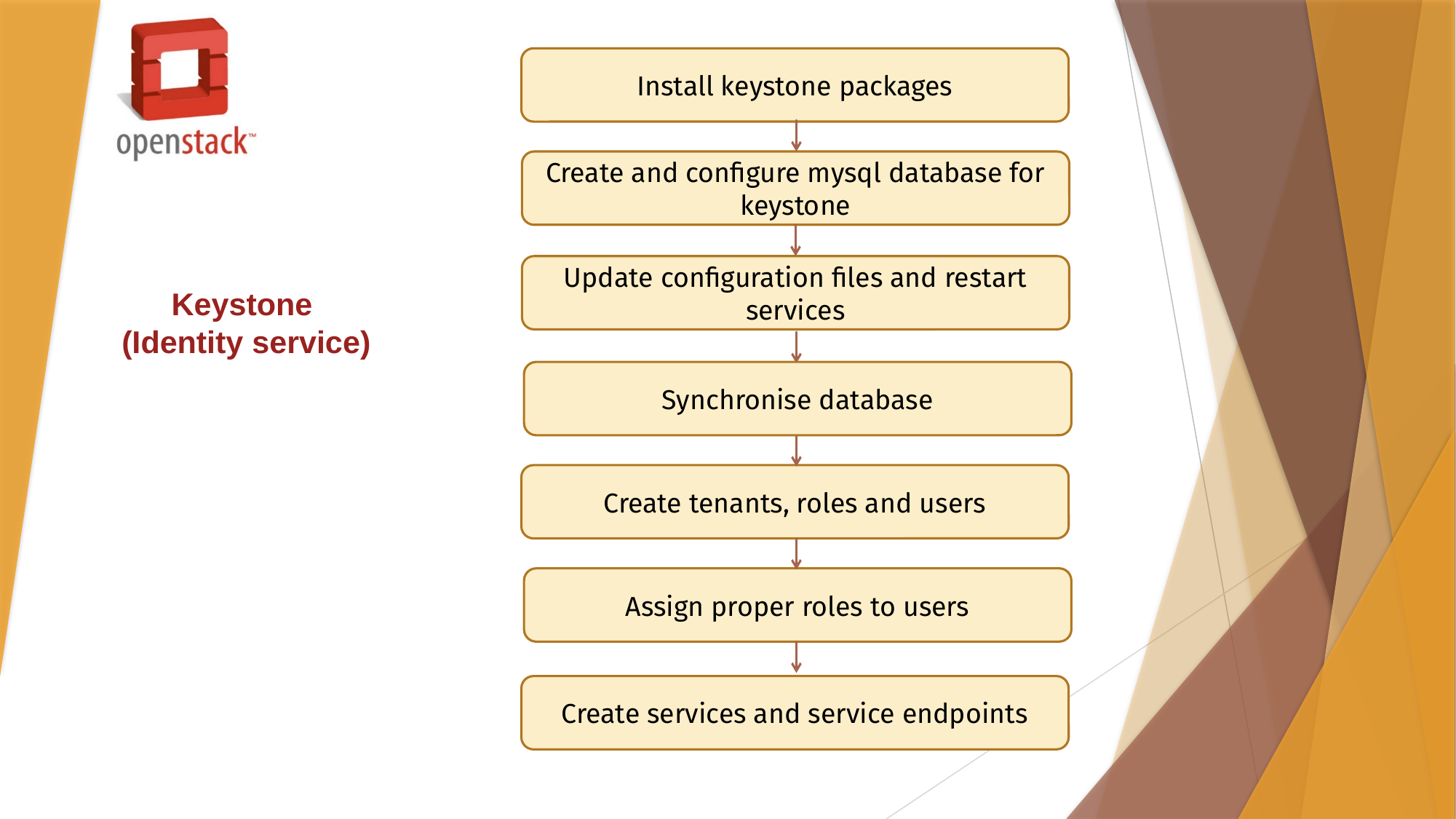

Install keystone packages
Create and configure mysql database for keystone
Update configuration files and restart services
Keystone
(Identity service)
Synchronise database
Create tenants, roles and users
Assign proper roles to users
Create services and service endpoints